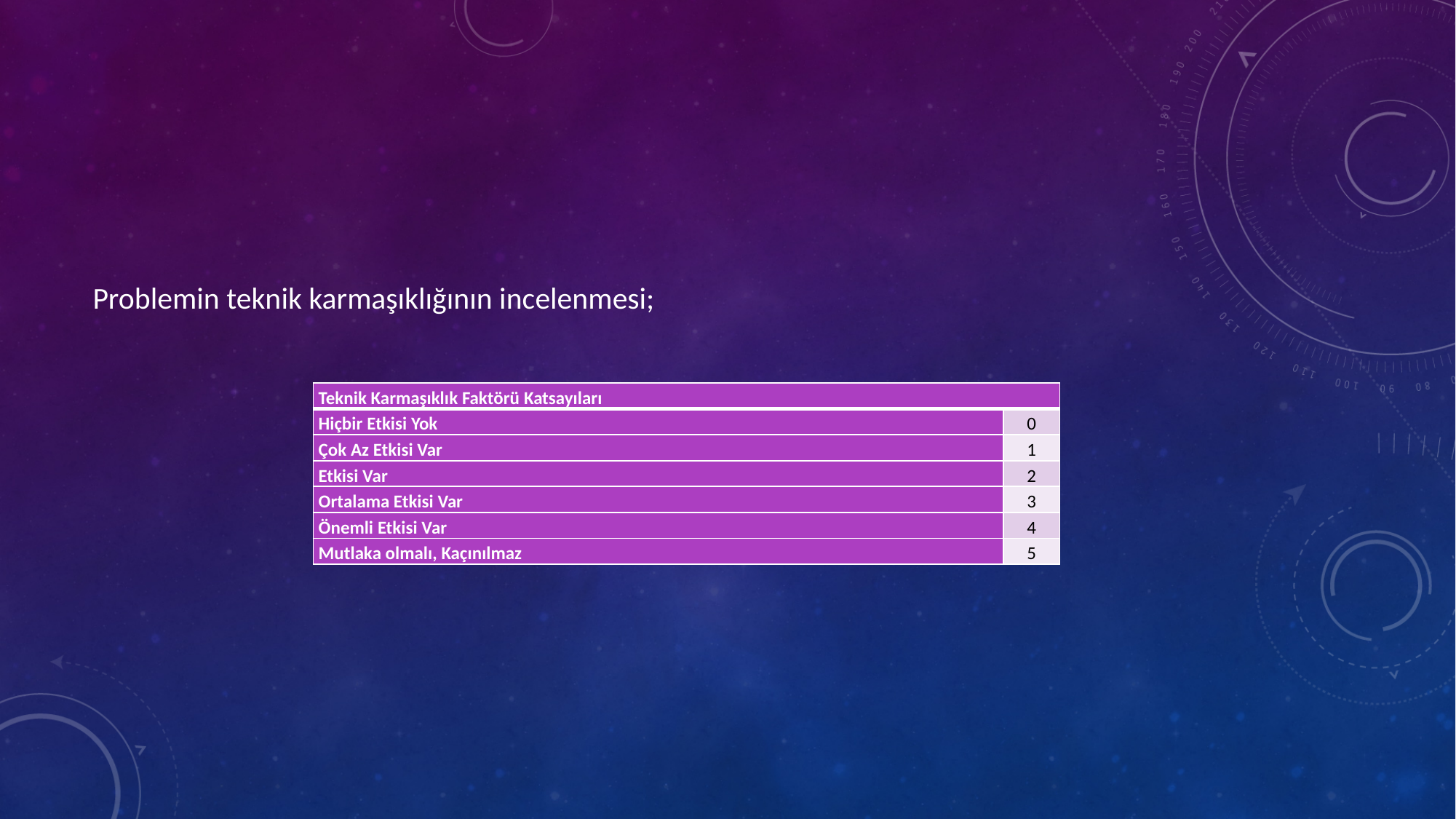

#
Problemin teknik karmaşıklığının incelenmesi;

| Teknik Karmaşıklık Faktörü Katsayıları |  |
| --- | --- |
| Hiçbir Etkisi Yok | 0 |
| Çok Az Etkisi Var | 1 |
| Etkisi Var | 2 |
| Ortalama Etkisi Var | 3 |
| Önemli Etkisi Var | 4 |
| Mutlaka olmalı, Kaçınılmaz | 5 |